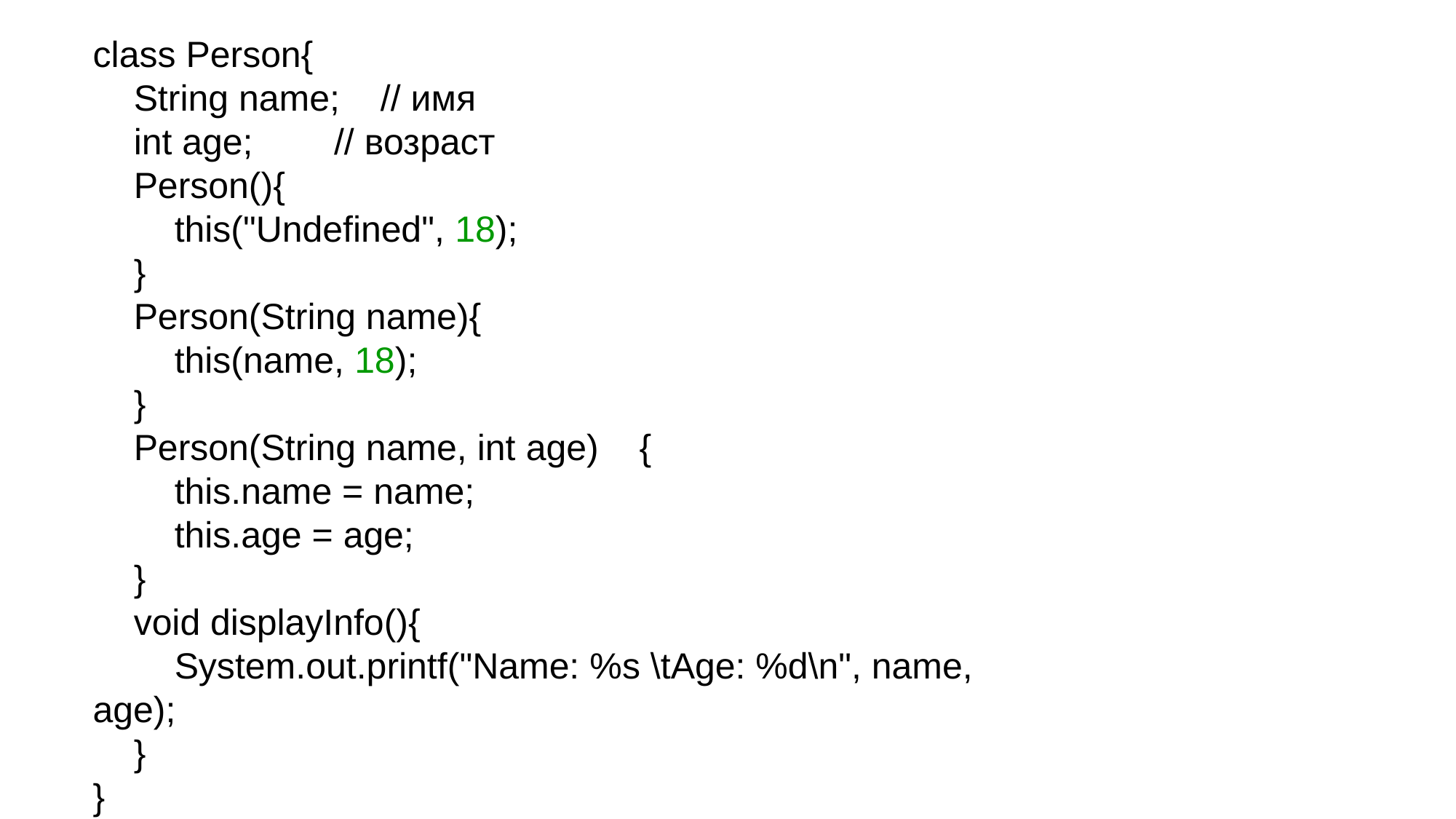

class Person{
    String name;    // имя
    int age;        // возраст
    Person(){
        this("Undefined", 18);
    }
    Person(String name){
        this(name, 18);
    }
    Person(String name, int age)    {
        this.name = name;
        this.age = age;
    }
    void displayInfo(){
        System.out.printf("Name: %s \tAge: %d\n", name, age);
    }
}